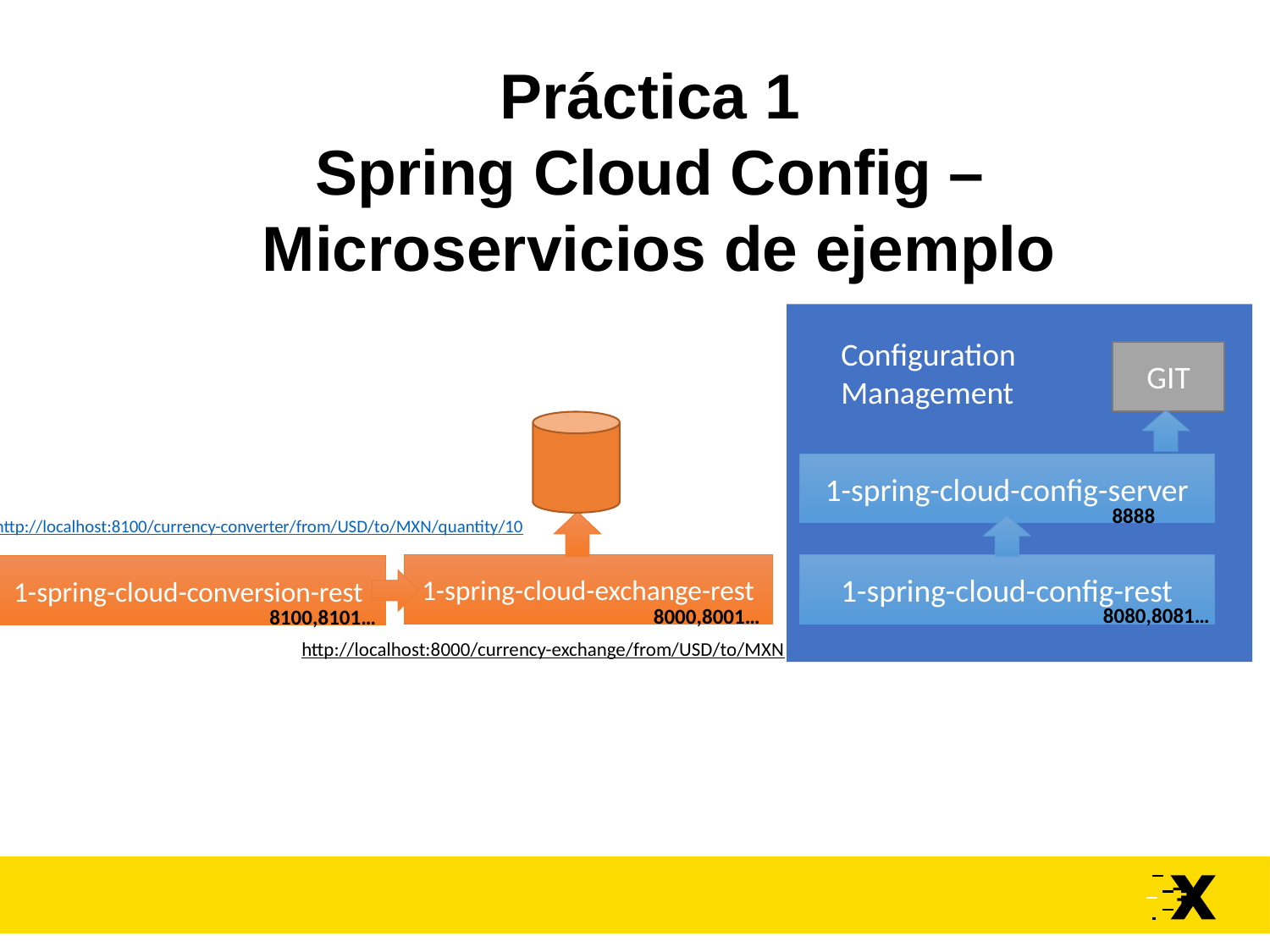

Práctica 1
Spring Cloud Config –
Microservicios de ejemplo

Configuration
Management
GIT

1-spring-cloud-config-server
8888
http://localhost:8100/currency-converter/from/USD/to/MXN/quantity/10

1-spring-cloud-exchange-rest
1-spring-cloud-config-rest
1-spring-cloud-conversion-rest

8080,8081…
8000,8001…
8100,8101…
http://localhost:8000/currency-exchange/from/USD/to/MXN